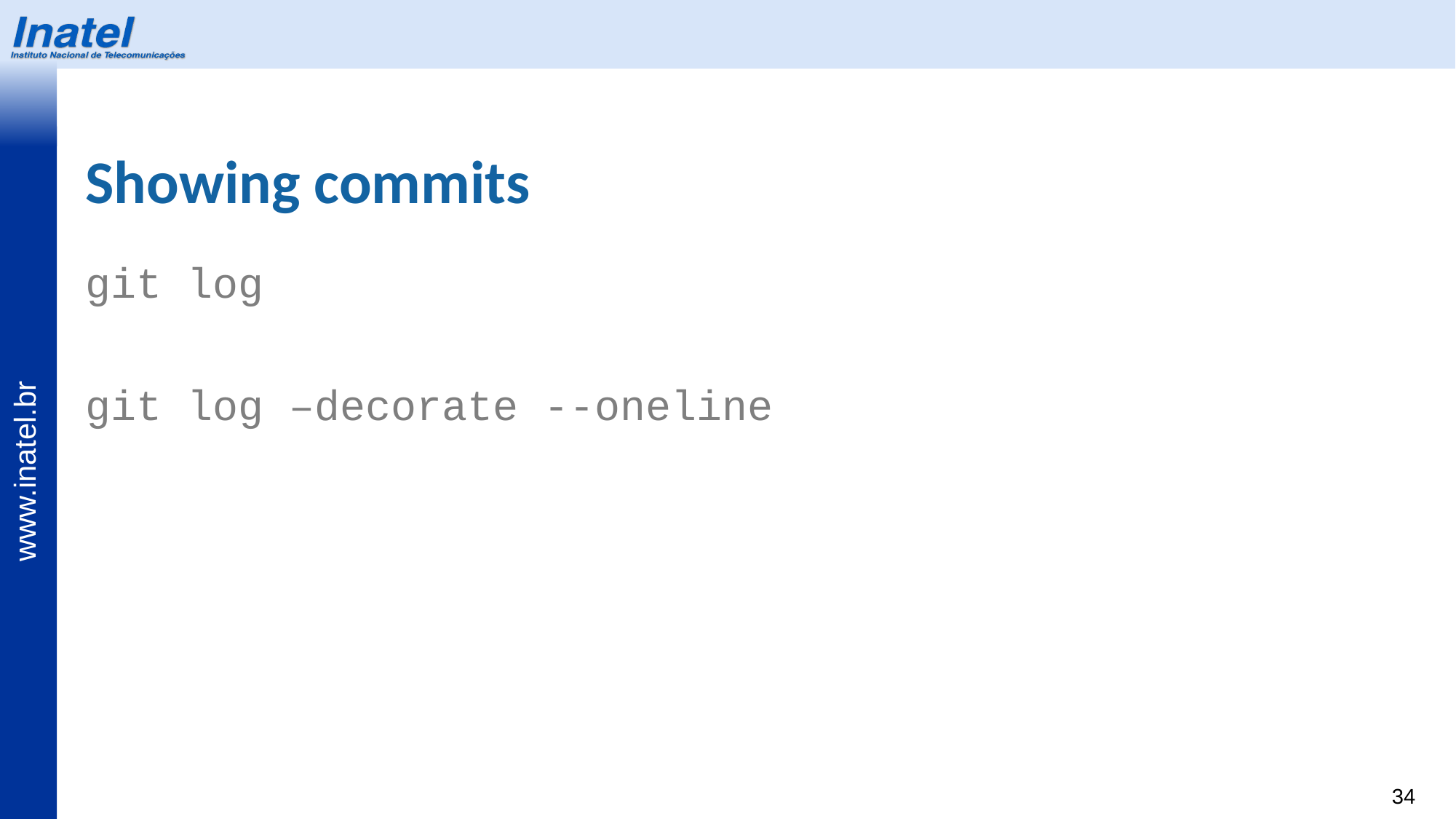

# Showing commits
git log

git log –decorate --oneline